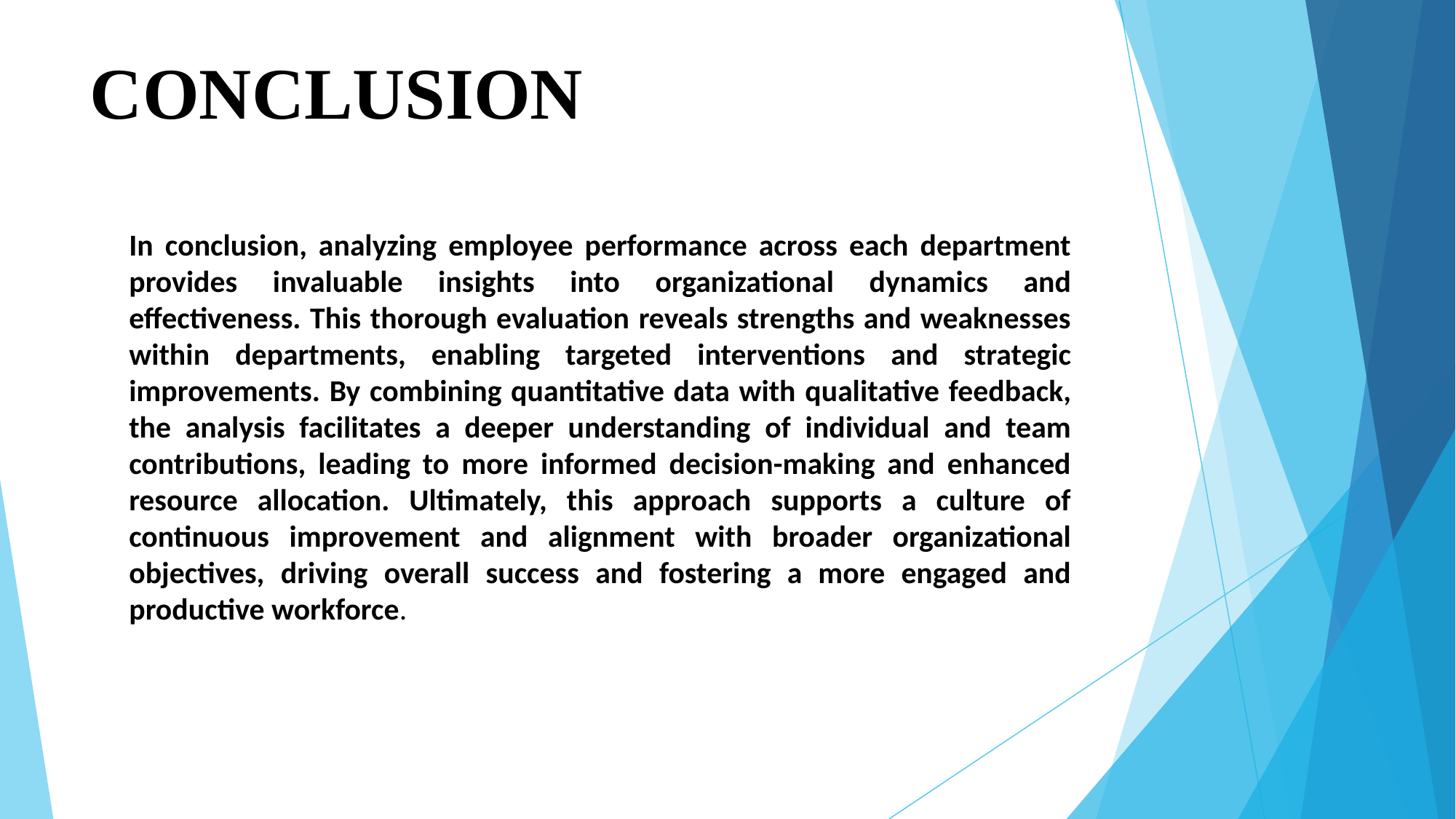

# CONCLUSION

In conclusion, analyzing employee performance across each department provides invaluable insights into organizational dynamics and effectiveness. This thorough evaluation reveals strengths and weaknesses within departments, enabling targeted interventions and strategic improvements. By combining quantitative data with qualitative feedback, the analysis facilitates a deeper understanding of individual and team contributions, leading to more informed decision-making and enhanced resource allocation. Ultimately, this approach supports a culture of continuous improvement and alignment with broader organizational objectives, driving overall success and fostering a more engaged and productive workforce.